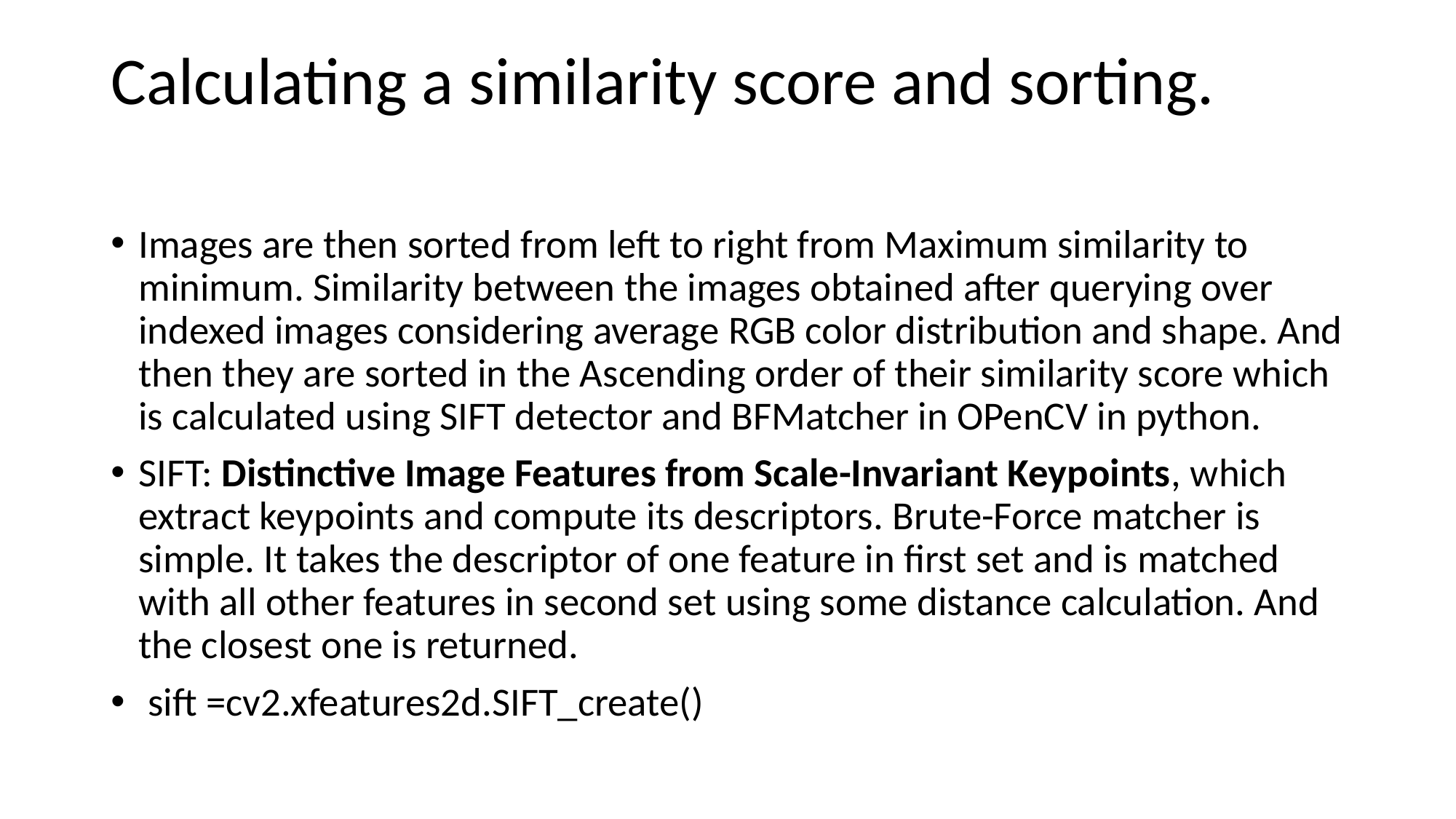

# Calculating a similarity score and sorting.
Images are then sorted from left to right from Maximum similarity to minimum. Similarity between the images obtained after querying over indexed images considering average RGB color distribution and shape. And then they are sorted in the Ascending order of their similarity score which is calculated using SIFT detector and BFMatcher in OPenCV in python.
SIFT: Distinctive Image Features from Scale-Invariant Keypoints, which extract keypoints and compute its descriptors. Brute-Force matcher is simple. It takes the descriptor of one feature in first set and is matched with all other features in second set using some distance calculation. And the closest one is returned.
 sift =cv2.xfeatures2d.SIFT_create()